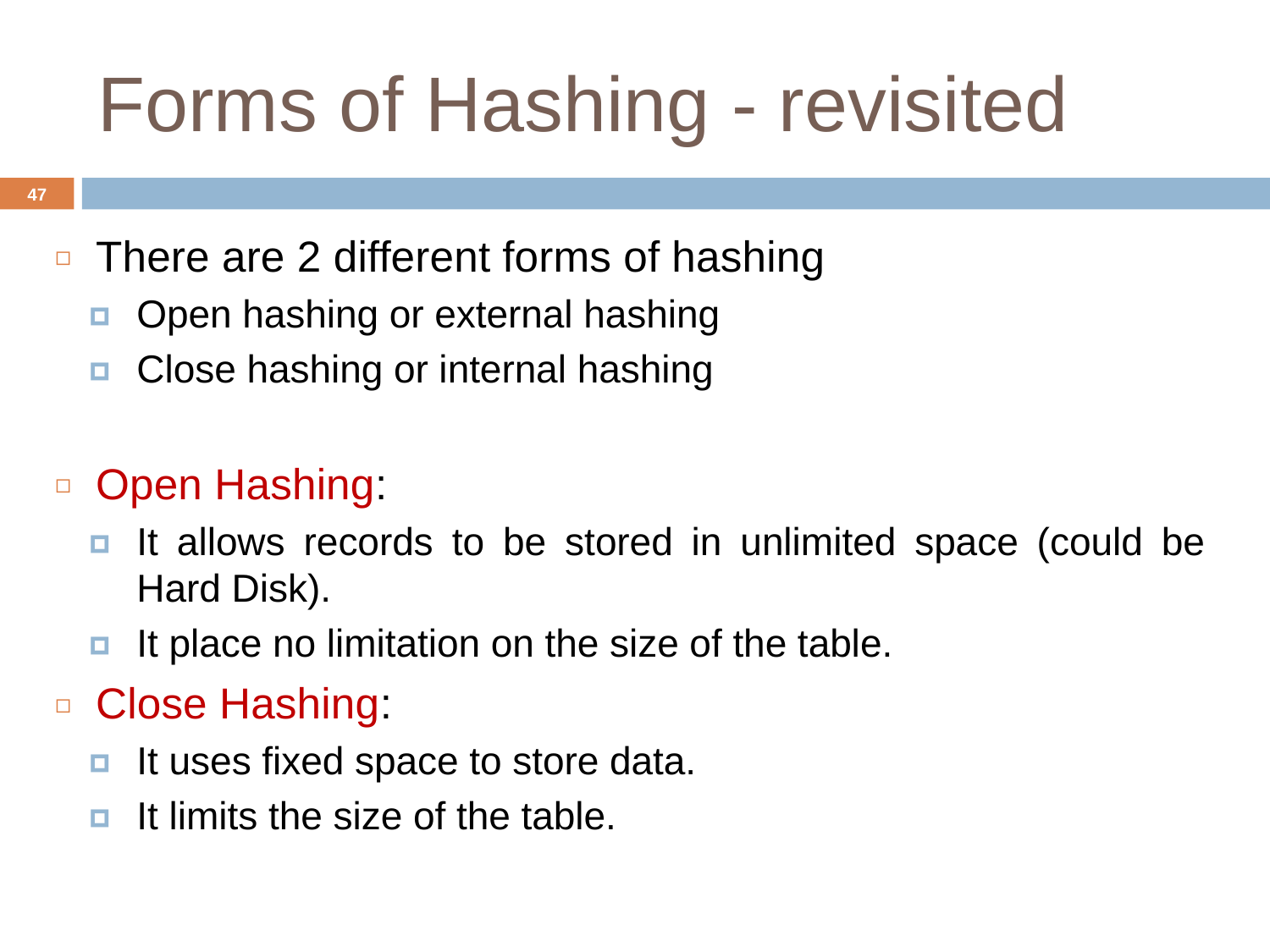

# Forms of Hashing - revisited
47
There are 2 different forms of hashing
Open hashing or external hashing
Close hashing or internal hashing

Open Hashing:
It allows records to be stored in unlimited space (could be Hard Disk).
It place no limitation on the size of the table.
Close Hashing:
It uses fixed space to store data.
It limits the size of the table.